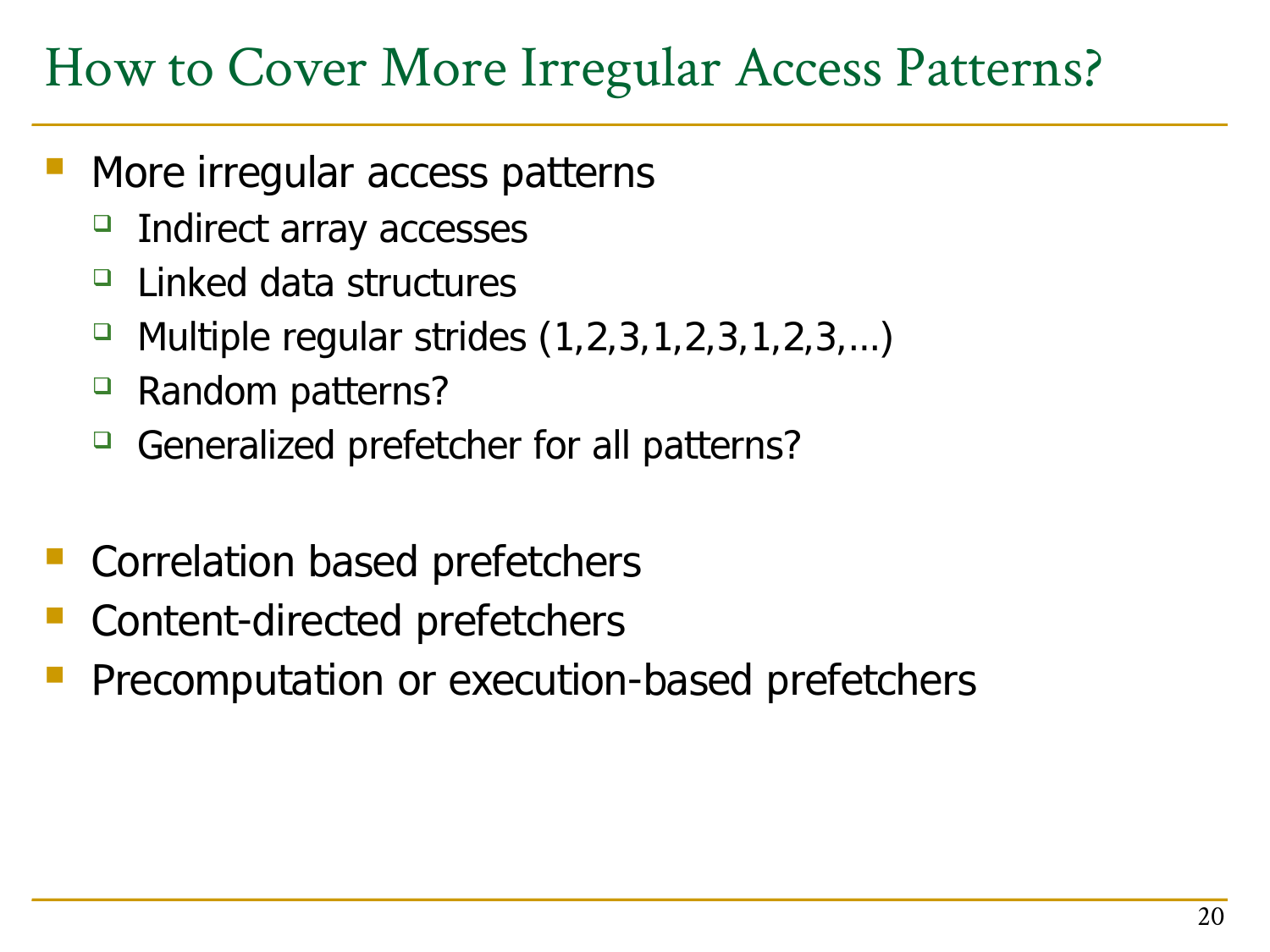

# How to Cover More Irregular Access Patterns?
More irregular access patterns
Indirect array accesses
Linked data structures
Multiple regular strides (1,2,3,1,2,3,1,2,3,…)
Random patterns?
Generalized prefetcher for all patterns?

Correlation based prefetchers
Content-directed prefetchers
Precomputation or execution-based prefetchers
20